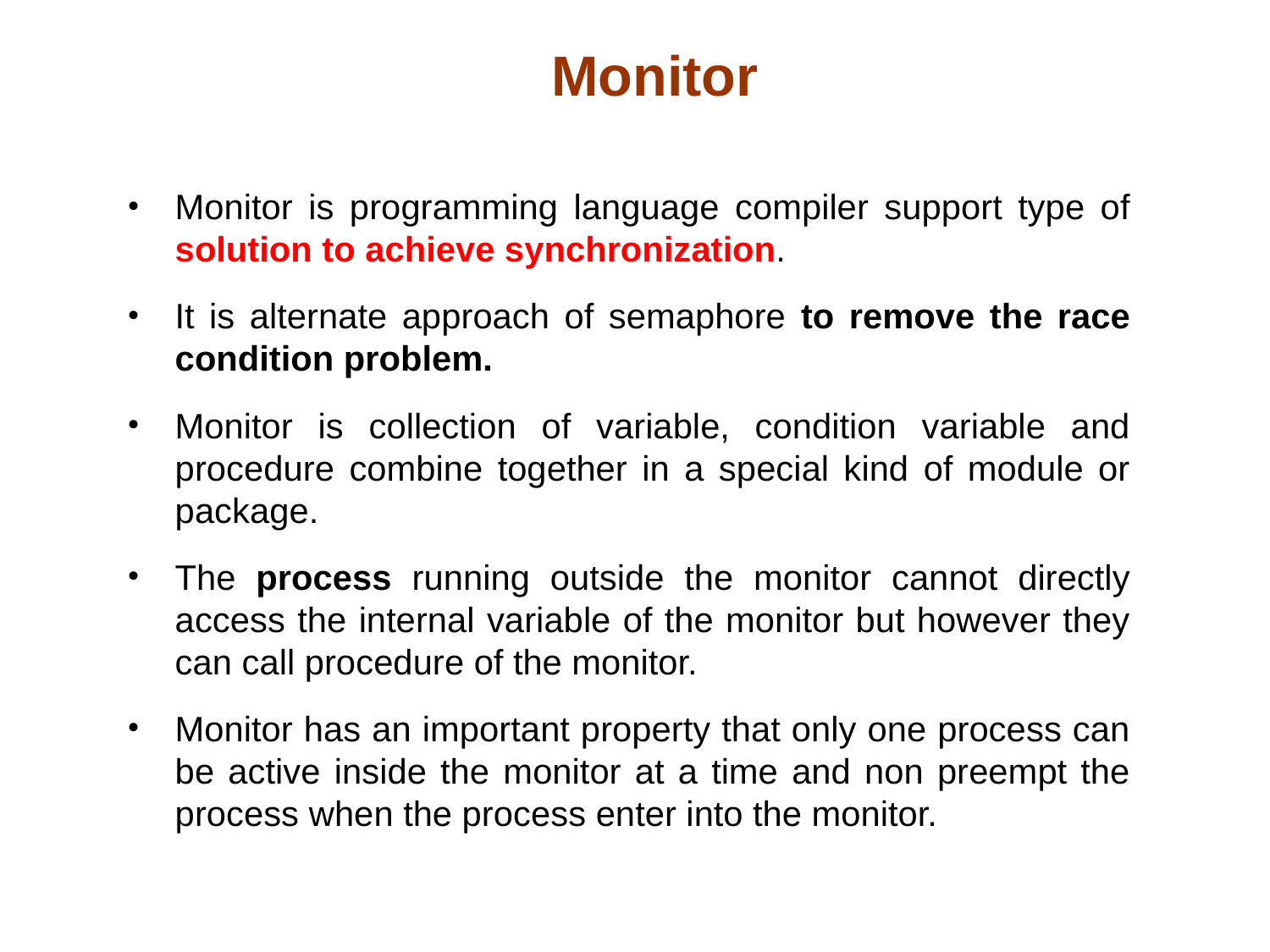

# Monitor
Monitor is programming language compiler support type of solution to achieve synchronization.
It is alternate approach of semaphore to remove the race condition problem.
Monitor is collection of variable, condition variable and procedure combine together in a special kind of module or package.
The process running outside the monitor cannot directly access the internal variable of the monitor but however they can call procedure of the monitor.
Monitor has an important property that only one process can be active inside the monitor at a time and non preempt the process when the process enter into the monitor.